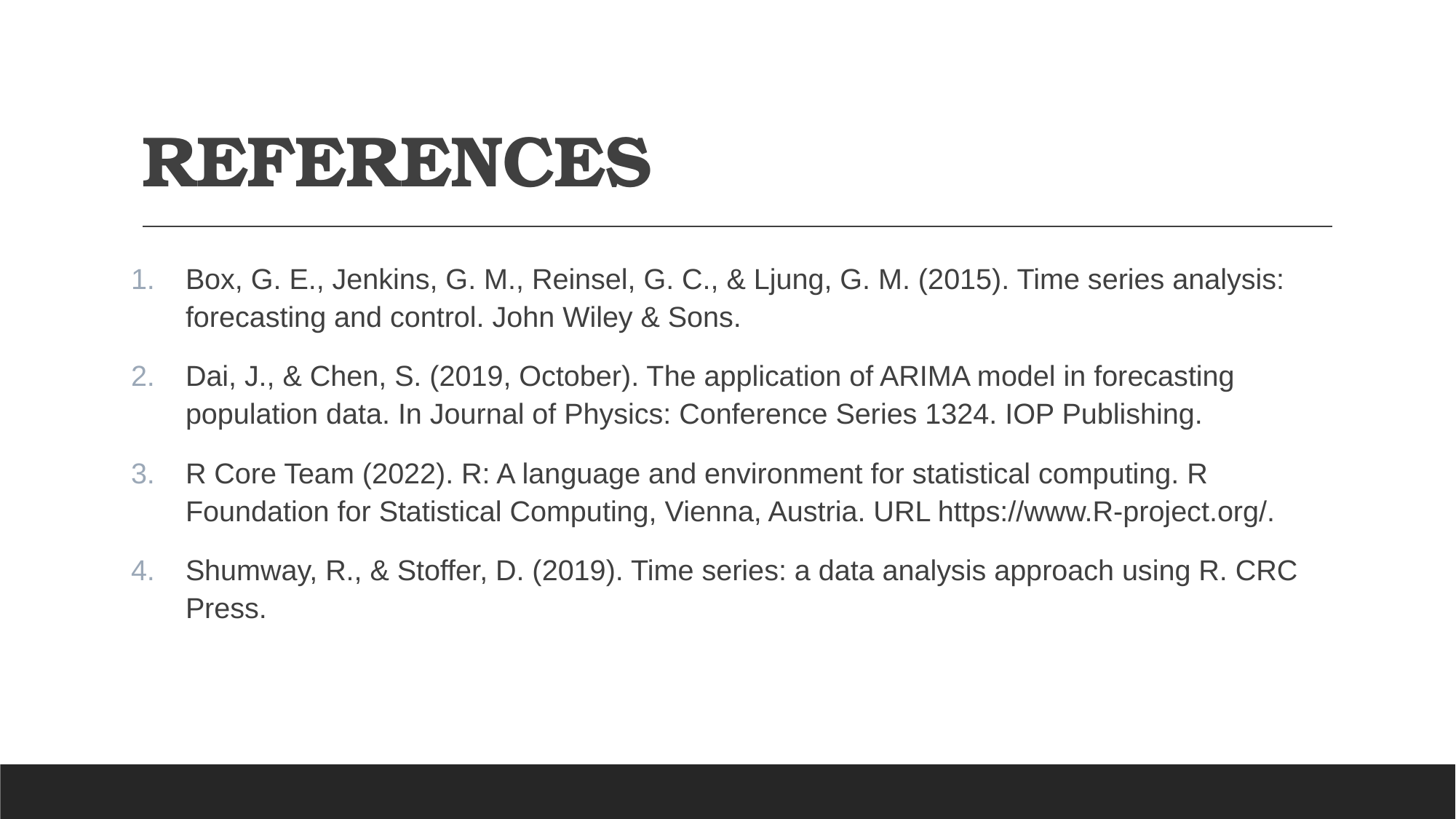

# REFERENCES
Box, G. E., Jenkins, G. M., Reinsel, G. C., & Ljung, G. M. (2015). Time series analysis: forecasting and control. John Wiley & Sons.
Dai, J., & Chen, S. (2019, October). The application of ARIMA model in forecasting population data. In Journal of Physics: Conference Series 1324. IOP Publishing.
R Core Team (2022). R: A language and environment for statistical computing. R Foundation for Statistical Computing, Vienna, Austria. URL https://www.R-project.org/.
Shumway, R., & Stoffer, D. (2019). Time series: a data analysis approach using R. CRC Press.